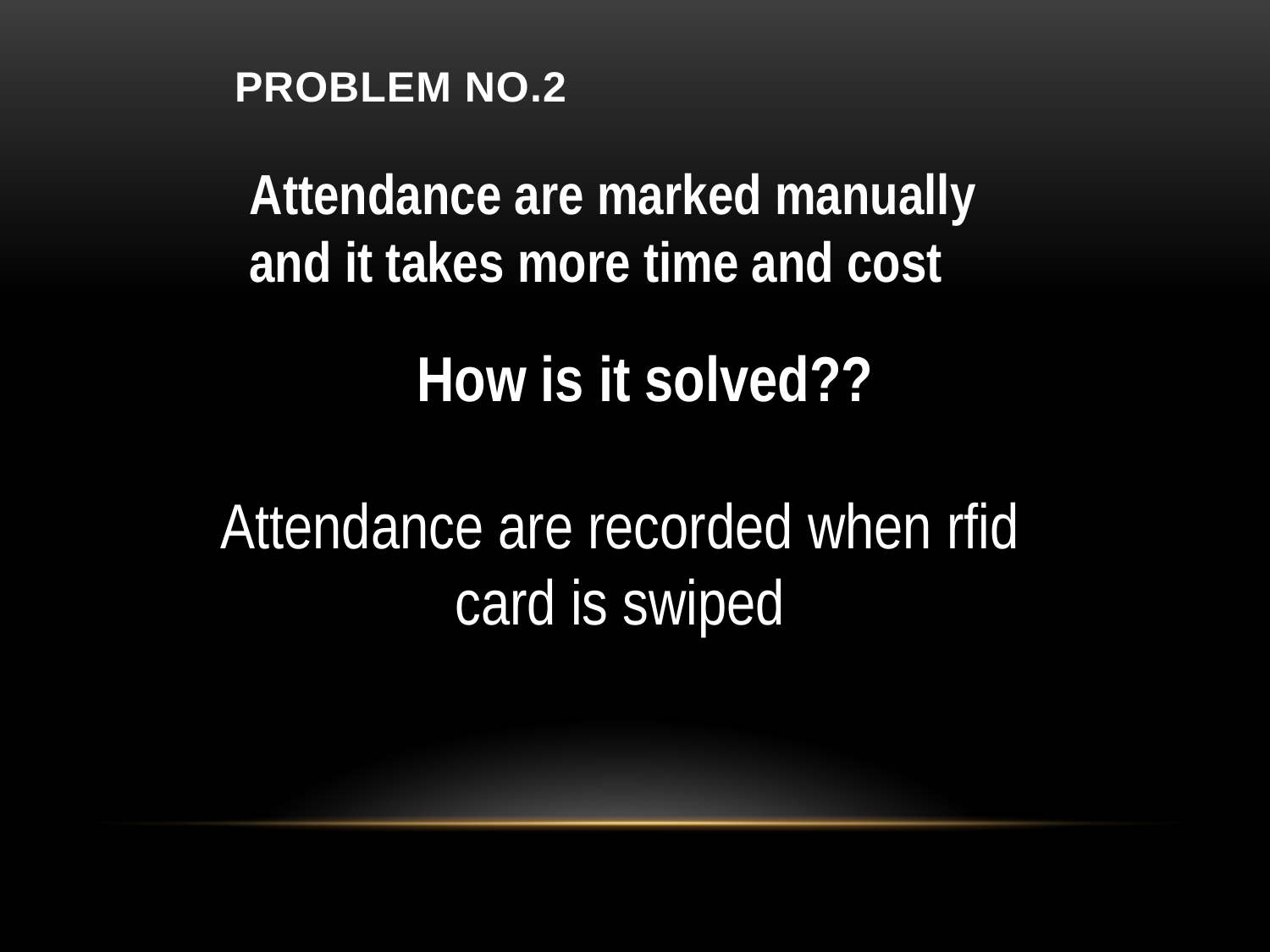

Problem No.2
Attendance are marked manually and it takes more time and cost
How is it solved??
Attendance are recorded when rfid card is swiped